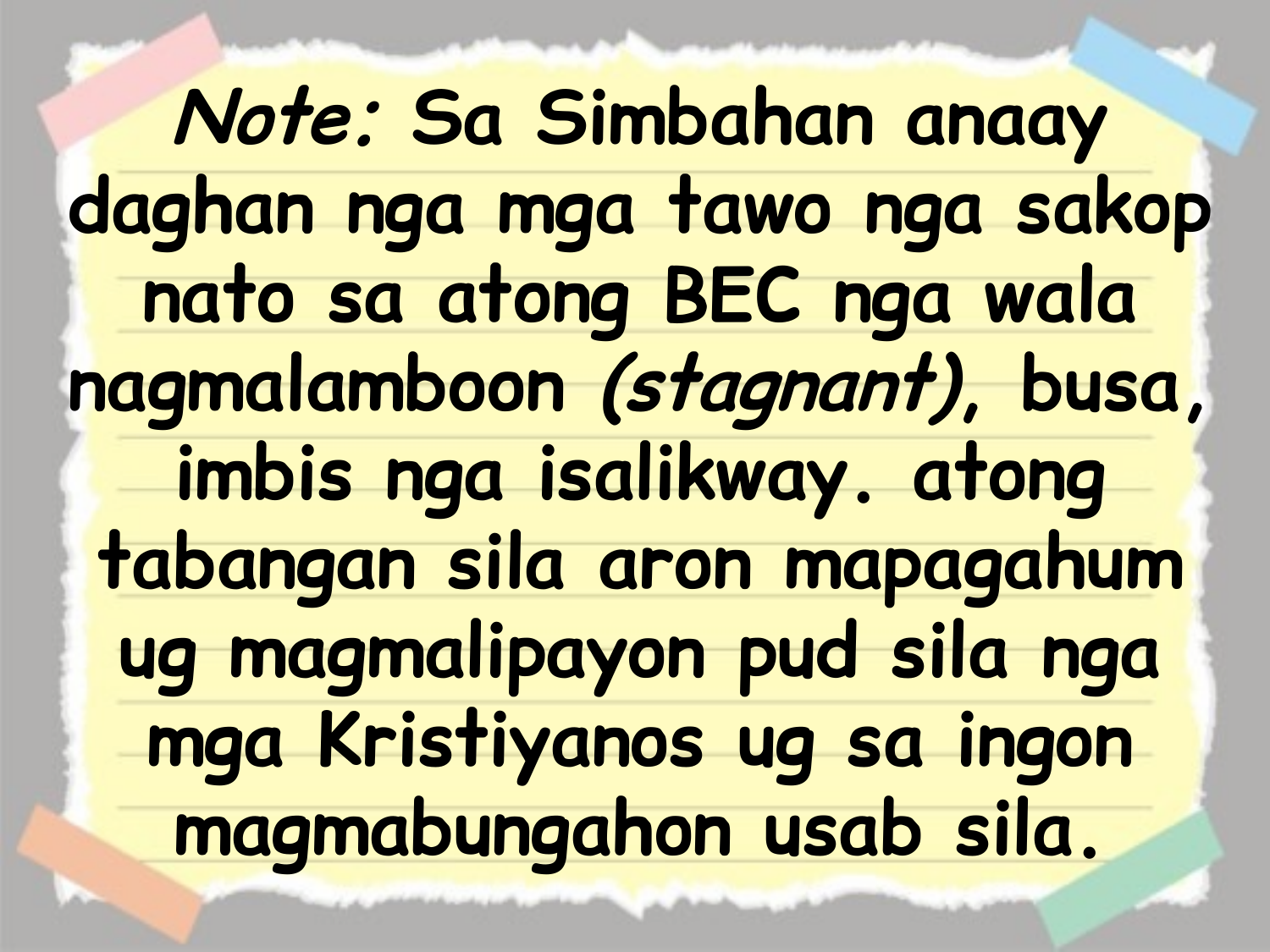

Note: Sa Simbahan anaay daghan nga mga tawo nga sakop nato sa atong BEC nga wala nagmalamboon (stagnant), busa, imbis nga isalikway. atong tabangan sila aron mapagahum ug magmalipayon pud sila nga mga Kristiyanos ug sa ingon magmabungahon usab sila.